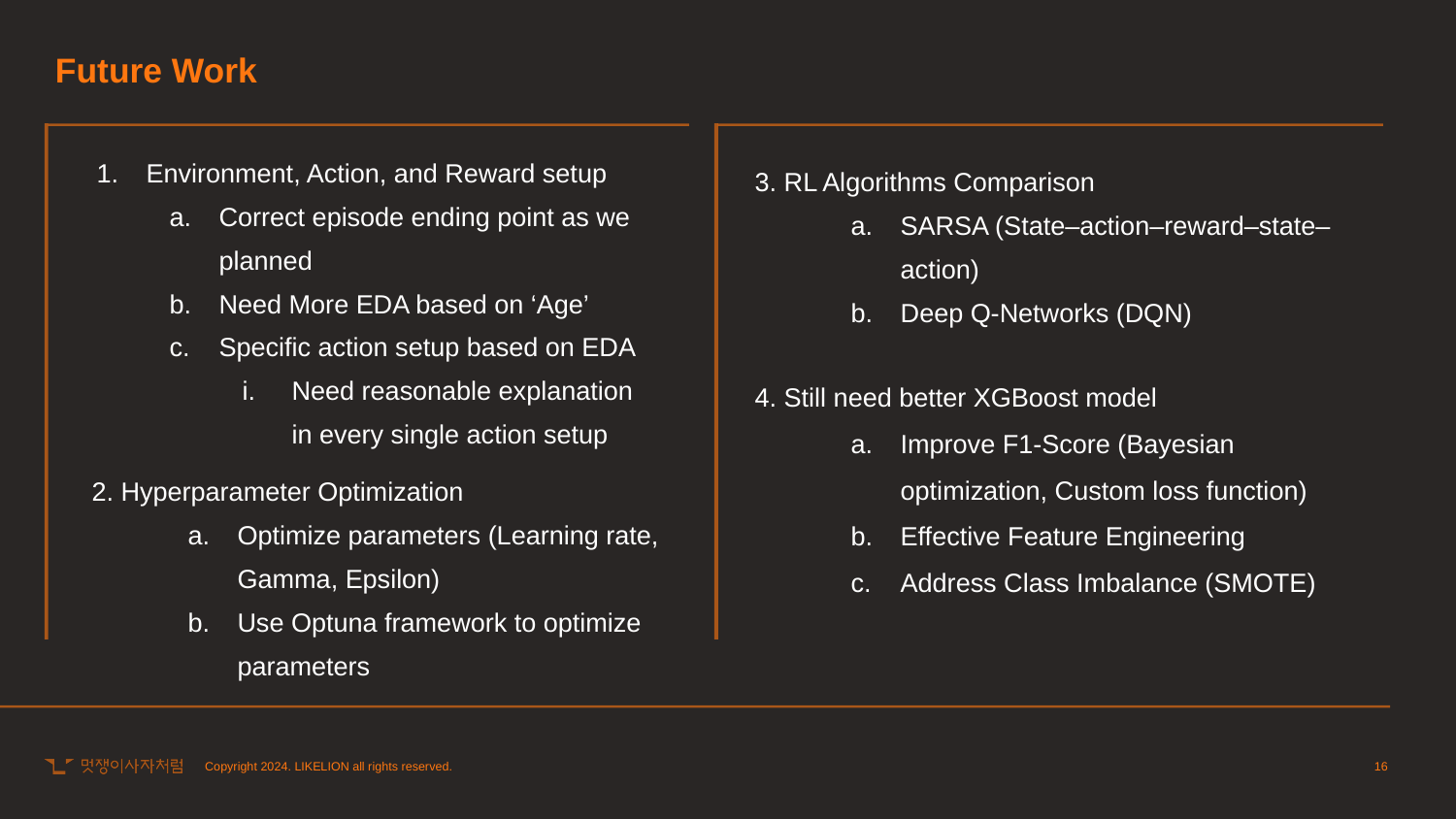

Future Work

Environment, Action, and Reward setup
Correct episode ending point as we planned
Need More EDA based on ‘Age’
Specific action setup based on EDA
Need reasonable explanation in every single action setup
3. RL Algorithms Comparison
SARSA (State–action–reward–state–action)
Deep Q-Networks (DQN)
4. Still need better XGBoost model
Improve F1-Score (Bayesian optimization, Custom loss function)
Effective Feature Engineering
Address Class Imbalance (SMOTE)
2. Hyperparameter Optimization
Optimize parameters (Learning rate, Gamma, Epsilon)
Use Optuna framework to optimize parameters

16